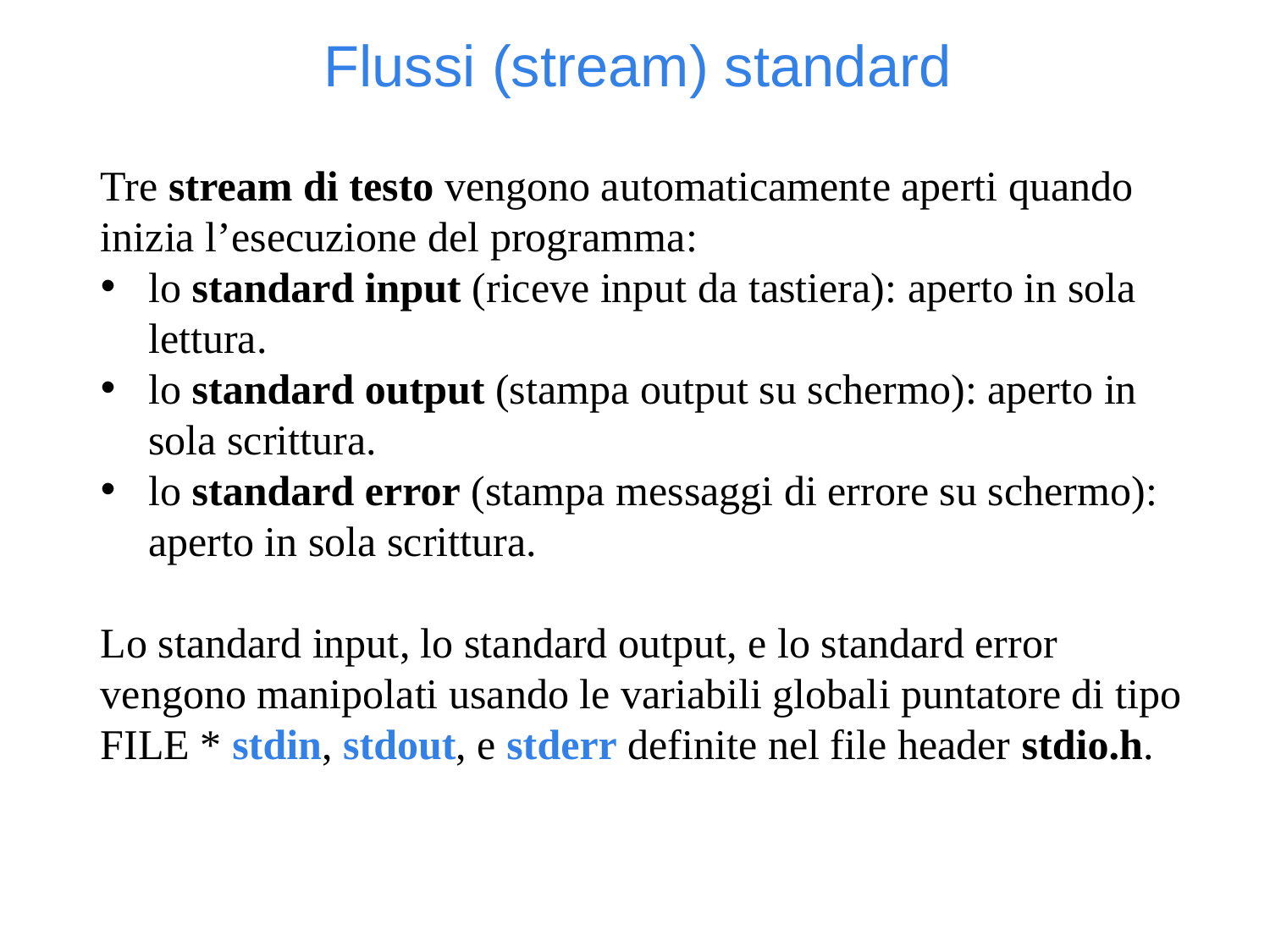

Flussi (stream) standard

Tre stream di testo vengono automaticamente aperti quando inizia l’esecuzione del programma:
lo standard input (riceve input da tastiera): aperto in sola lettura.
lo standard output (stampa output su schermo): aperto in sola scrittura.
lo standard error (stampa messaggi di errore su schermo): aperto in sola scrittura.

Lo standard input, lo standard output, e lo standard error vengono manipolati usando le variabili globali puntatore di tipo FILE * stdin, stdout, e stderr definite nel file header stdio.h.